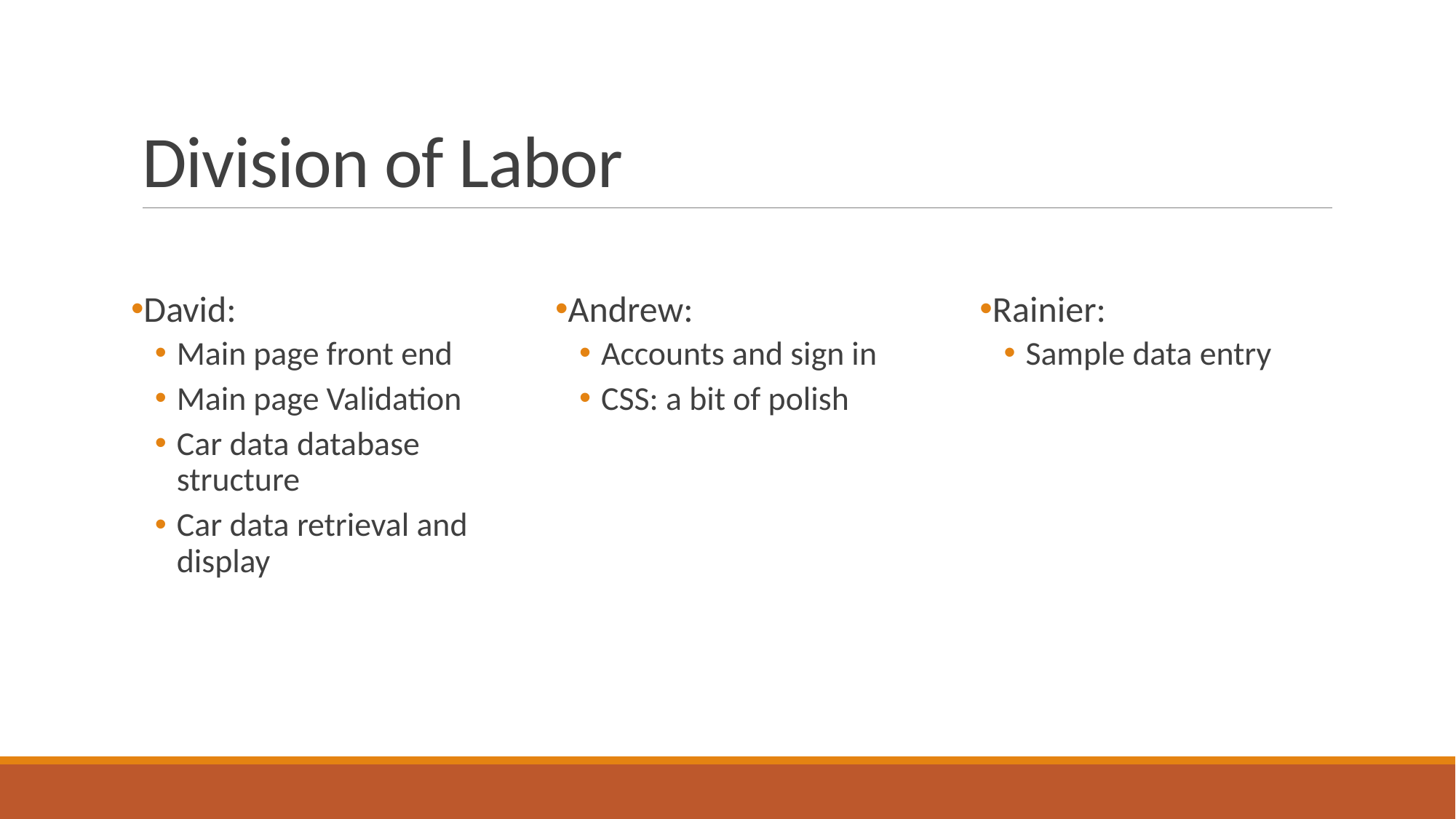

# Division of Labor

David:
Main page front end
Main page Validation
Car data database structure
Car data retrieval and display

Andrew:
Accounts and sign in
CSS: a bit of polish

Rainier:
Sample data entry